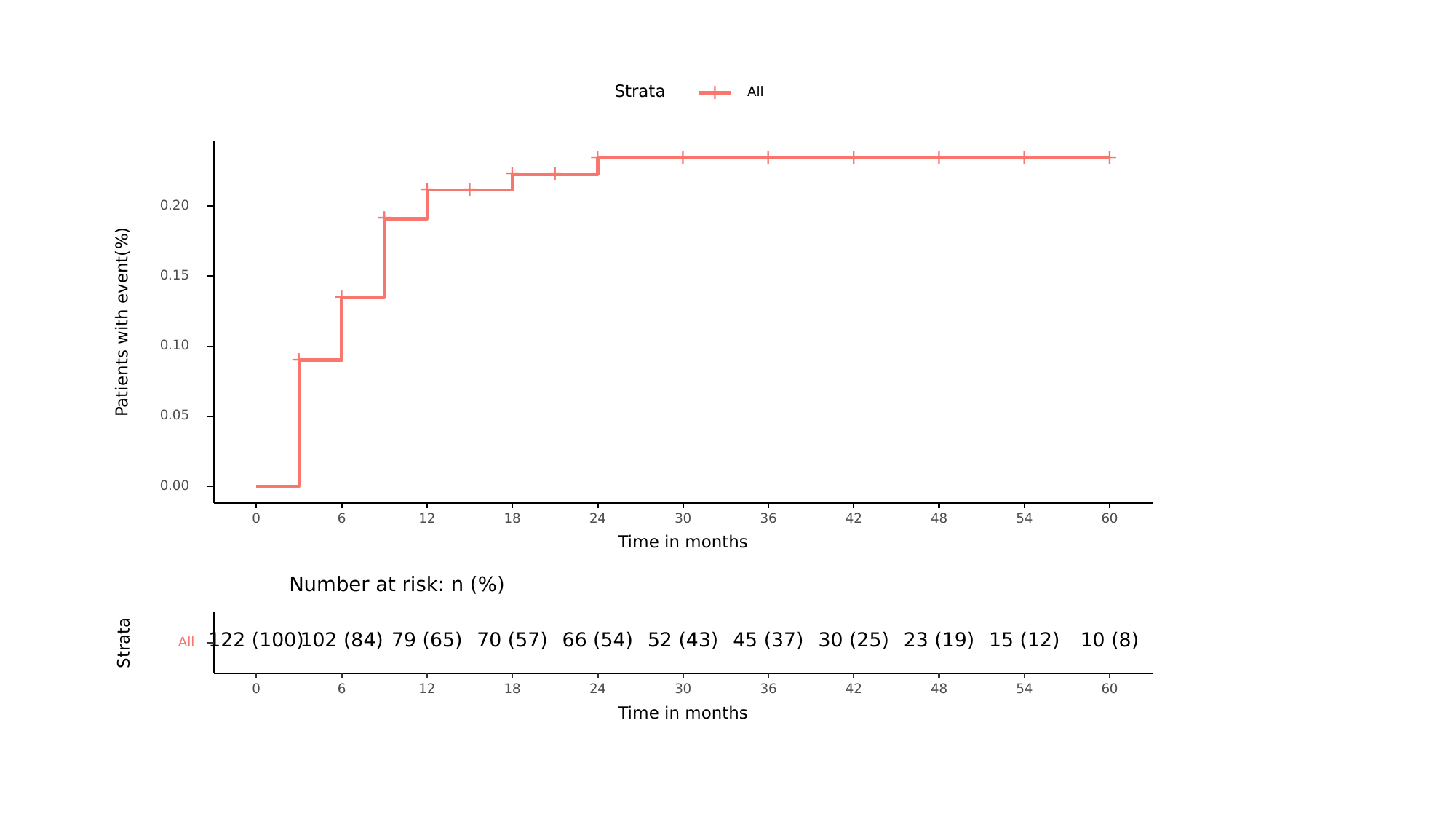

+
Strata
All

+
+
+
+
+
+
+

+
+
+
+
0.20

+
0.15

+
Patients with event(%)
0.10

+
0.05

0.00

0
6
18
30
36
48
60
12
24
42
54
Time in months

Number at risk: n (%)

122 (100)
102 (84)
79 (65)
70 (57)
66 (54)
52 (43)
45 (37)
30 (25)
23 (19)
15 (12)
10 (8)
Strata
All

0
6
18
30
36
48
60
12
24
42
54
Time in months